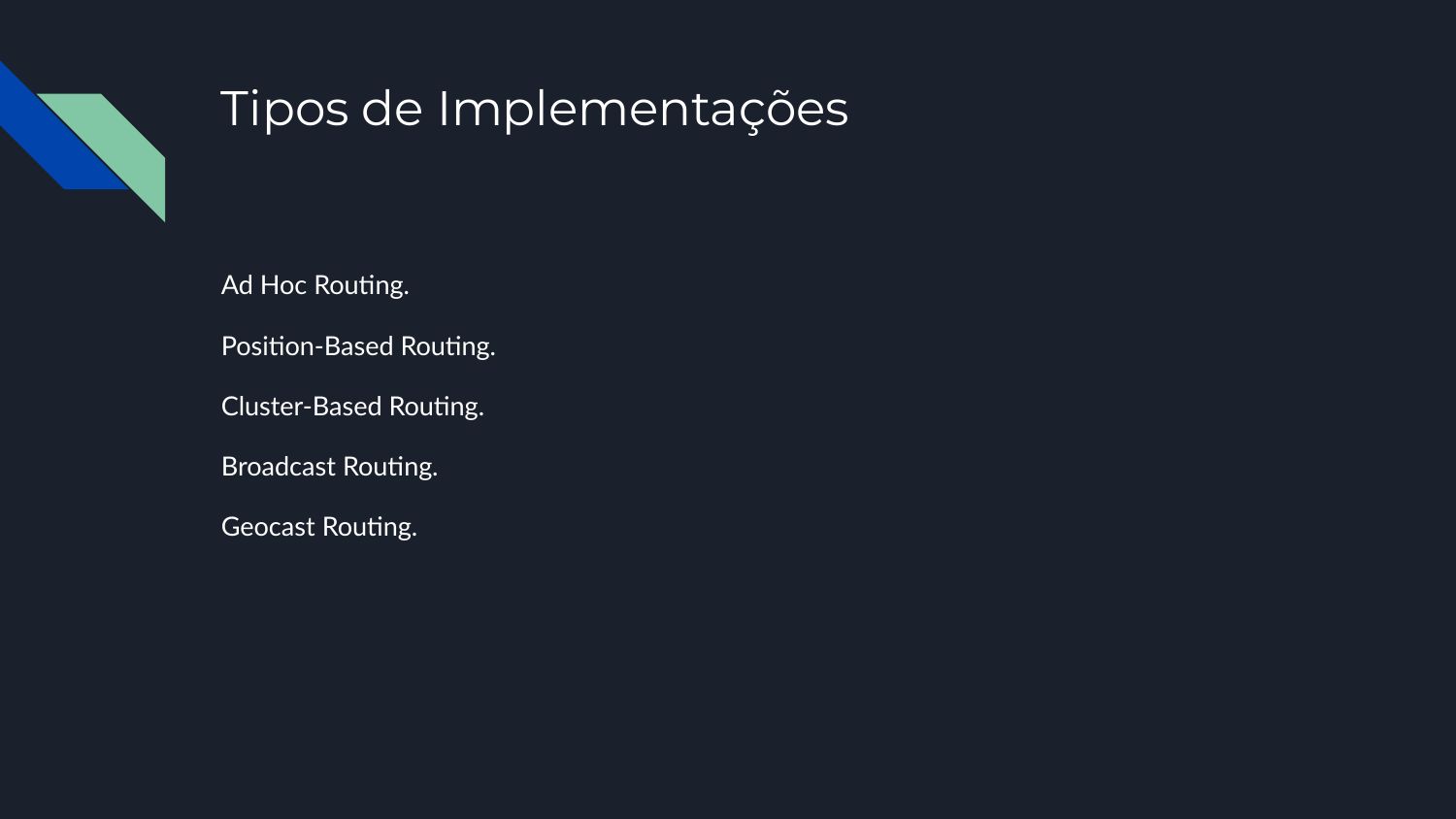

# Tipos de Implementações
Ad Hoc Routing.
Position-Based Routing.
Cluster-Based Routing.
Broadcast Routing.
Geocast Routing.